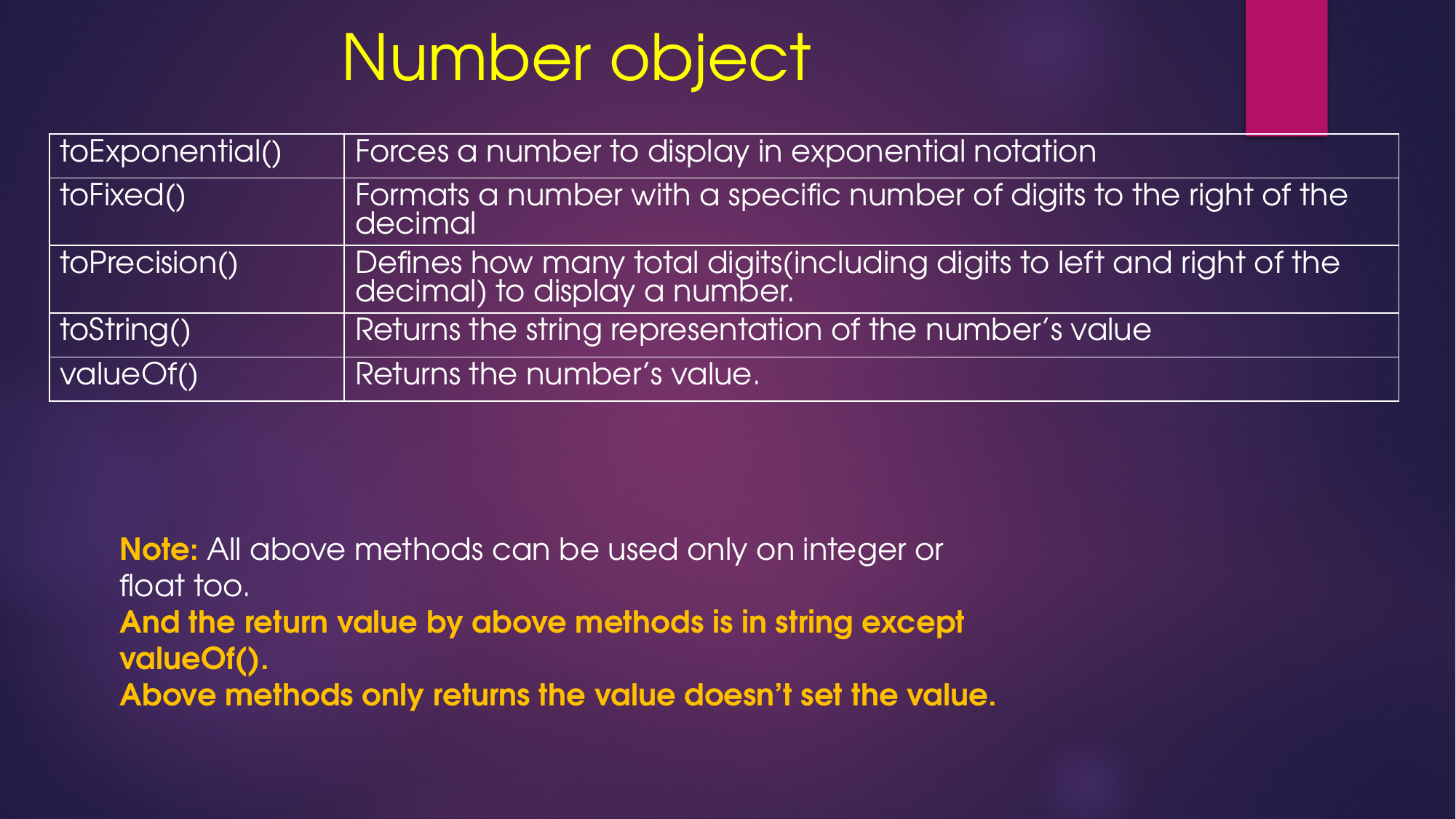

# Number object
| toExponential() | Forces a number to display in exponential notation |
| --- | --- |
| toFixed() | Formats a number with a specific number of digits to the right of the decimal |
| toPrecision() | Defines how many total digits(including digits to left and right of the decimal) to display a number. |
| toString() | Returns the string representation of the number’s value |
| valueOf() | Returns the number’s value. |
Note: All above methods can be used only on integer or float too.
And the return value by above methods is in string except valueOf().
Above methods only returns the value doesn’t set the value.